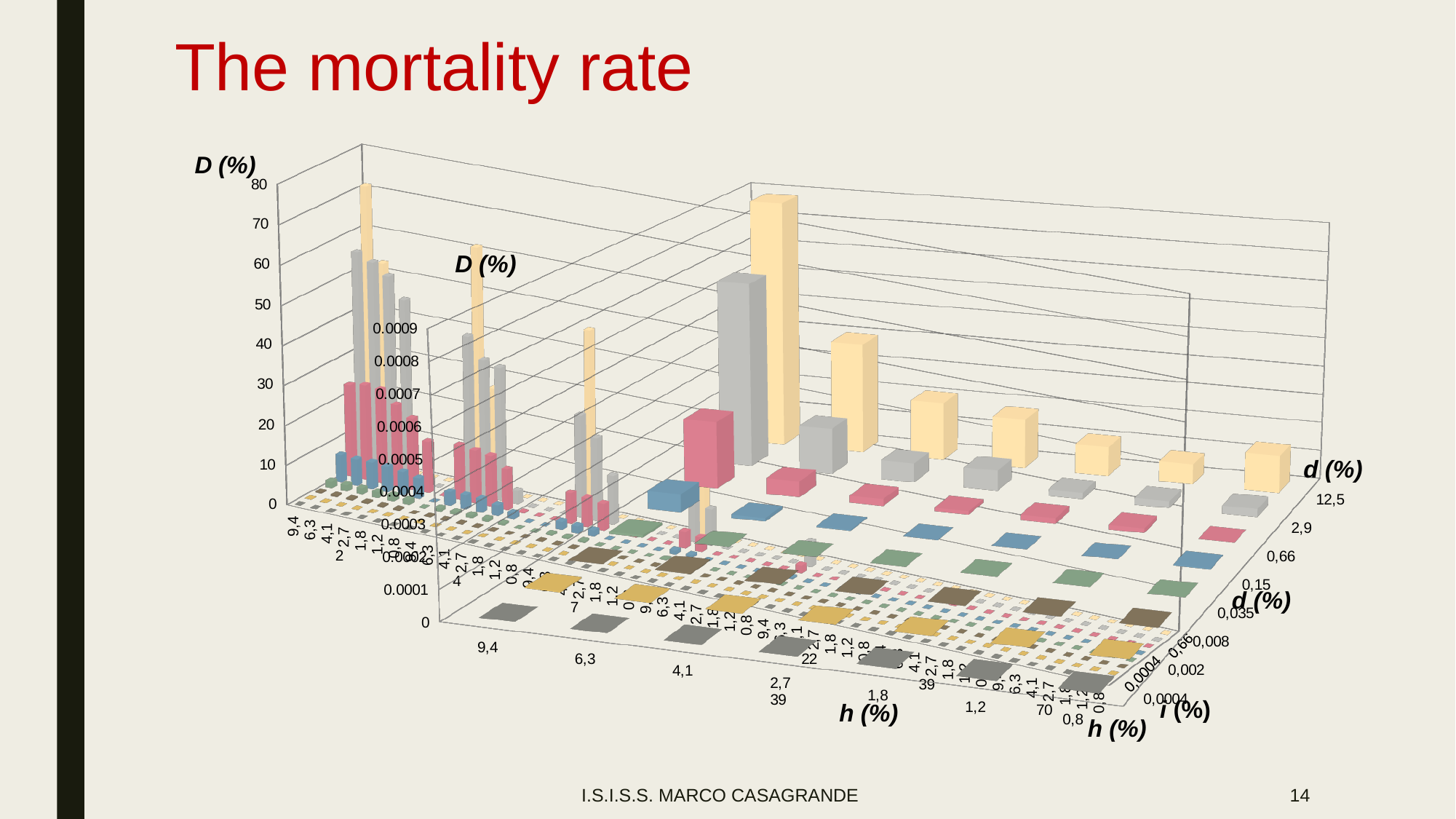

# The mortality rate

[unsupported chart]

[unsupported chart]

i (%)
I.S.I.S.S. MARCO CASAGRANDE
14